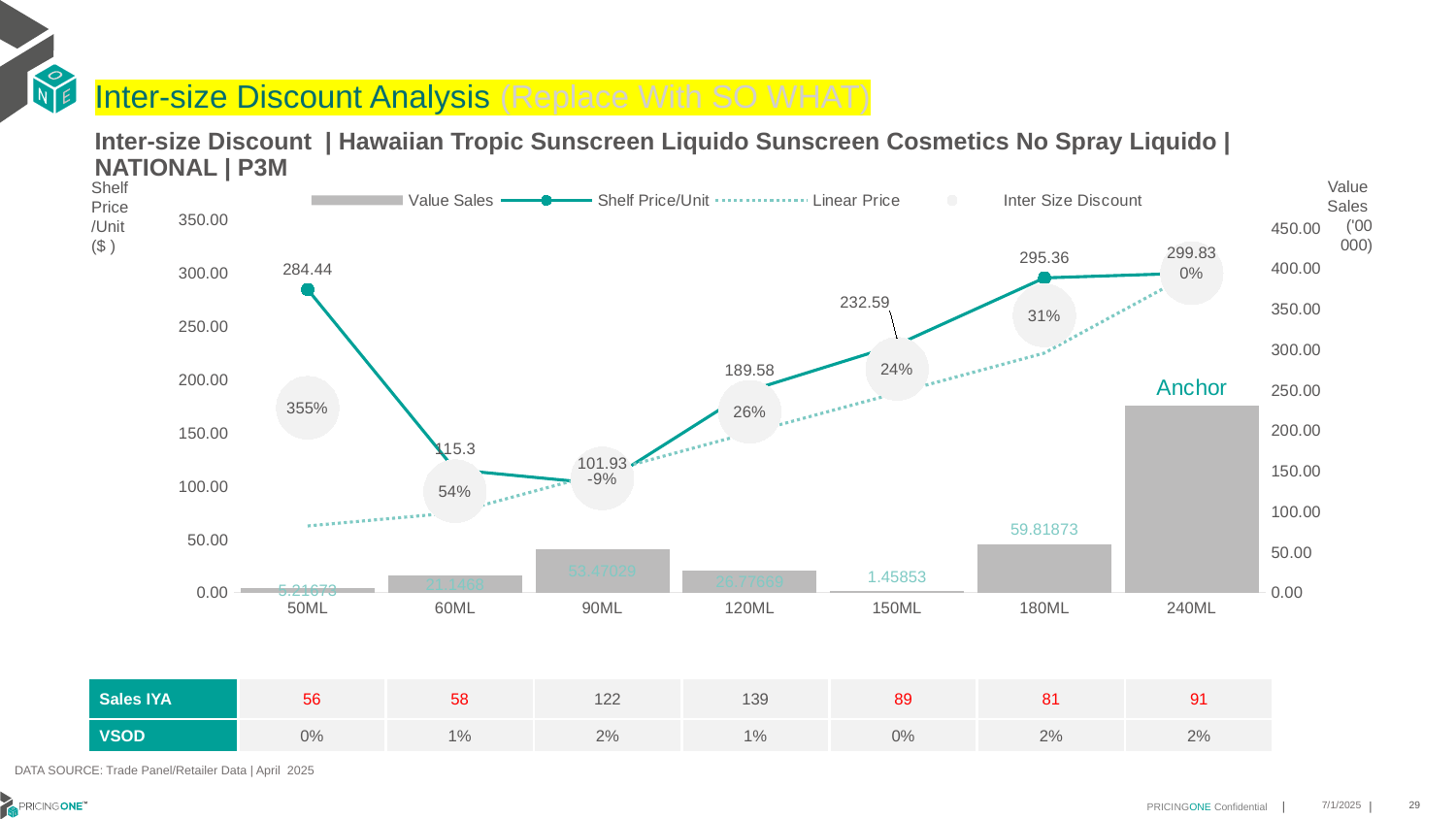

# Inter-size Discount Analysis (Replace With SO WHAT)
Inter-size Discount  | Hawaiian Tropic Sunscreen Liquido Sunscreen Cosmetics No Spray Liquido | NATIONAL | P3M
Shelf
Price
/Unit
($ )

### Chart

| Category | Value Sales | Shelf Price/Unit | Linear Price | Inter Size Discount |
|---|---|---|---|---|
| 50ML | 5.21673 | 284.4386 | 62.46460416666667 | 173.45160208333334 |
| 60ML | 21.1468 | 115.2977 | 74.957525 | 95.1276125 |
| 90ML | 53.47029 | 101.9324 | 112.4362875 | 107.18434375000001 |
| 120ML | 26.77669 | 189.579 | 149.91505 | 169.747025 |
| 150ML | 1.45853 | 232.5881 | 187.39381250000002 | 209.99095625 |
| 180ML | 59.81873 | 295.3592 | 224.872575 | 260.1158875 |
| 240ML | 230.17222 | 299.8301 | 299.8301 | 299.8301 |
Value
Sales
('00 000)
| Sales IYA | 56 | 58 | 122 | 139 | 89 | 81 | 91 |
| --- | --- | --- | --- | --- | --- | --- | --- |
| VSOD | 0% | 1% | 2% | 1% | 0% | 2% | 2% |
DATA SOURCE: Trade Panel/Retailer Data | April  2025

7/1/2025
29